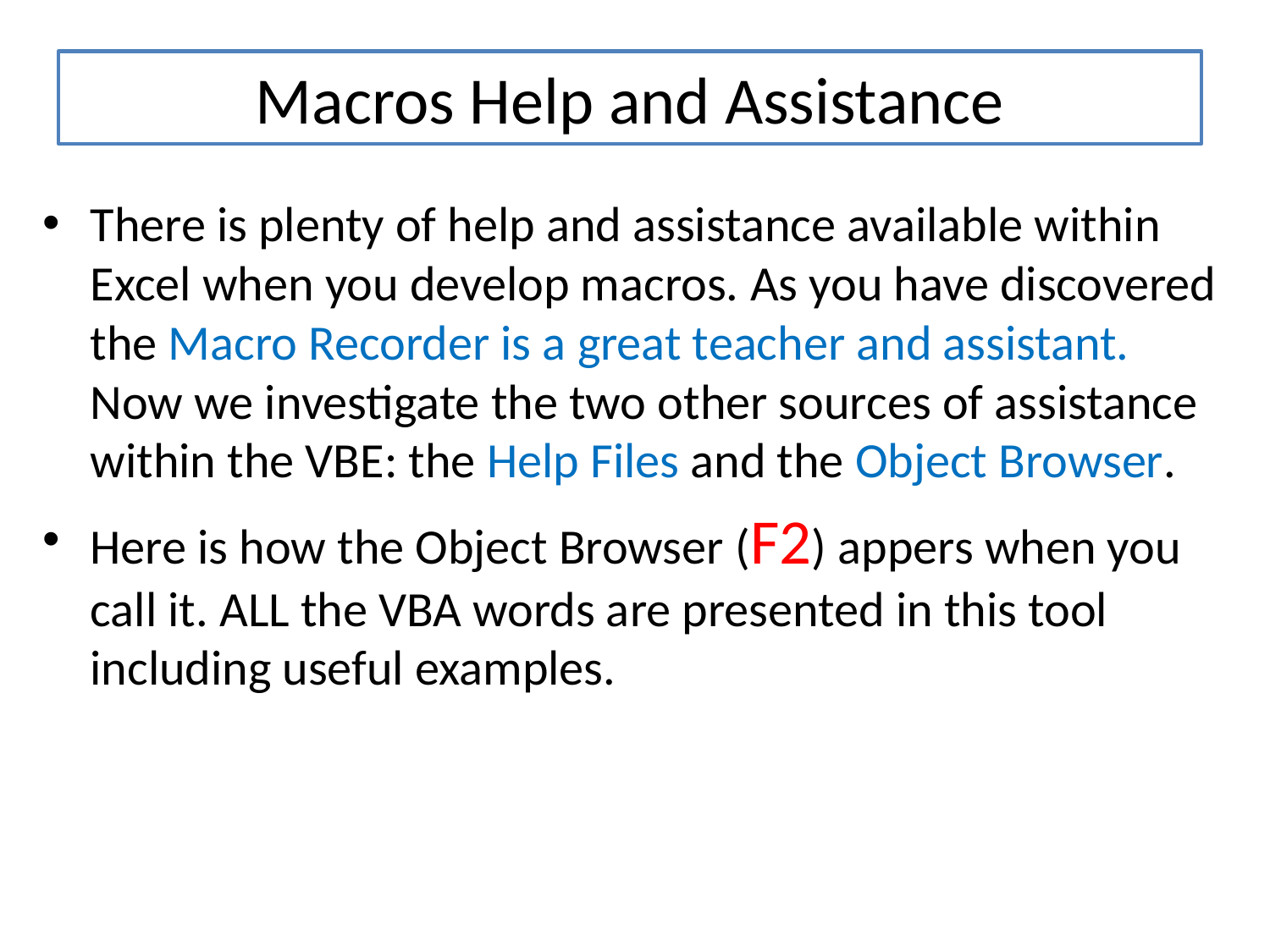

# Macros Help and Assistance
There is plenty of help and assistance available within Excel when you develop macros. As you have discovered the Macro Recorder is a great teacher and assistant. Now we investigate the two other sources of assistance within the VBE: the Help Files and the Object Browser.
Here is how the Object Browser (F2) appers when you call it. ALL the VBA words are presented in this tool including useful examples.